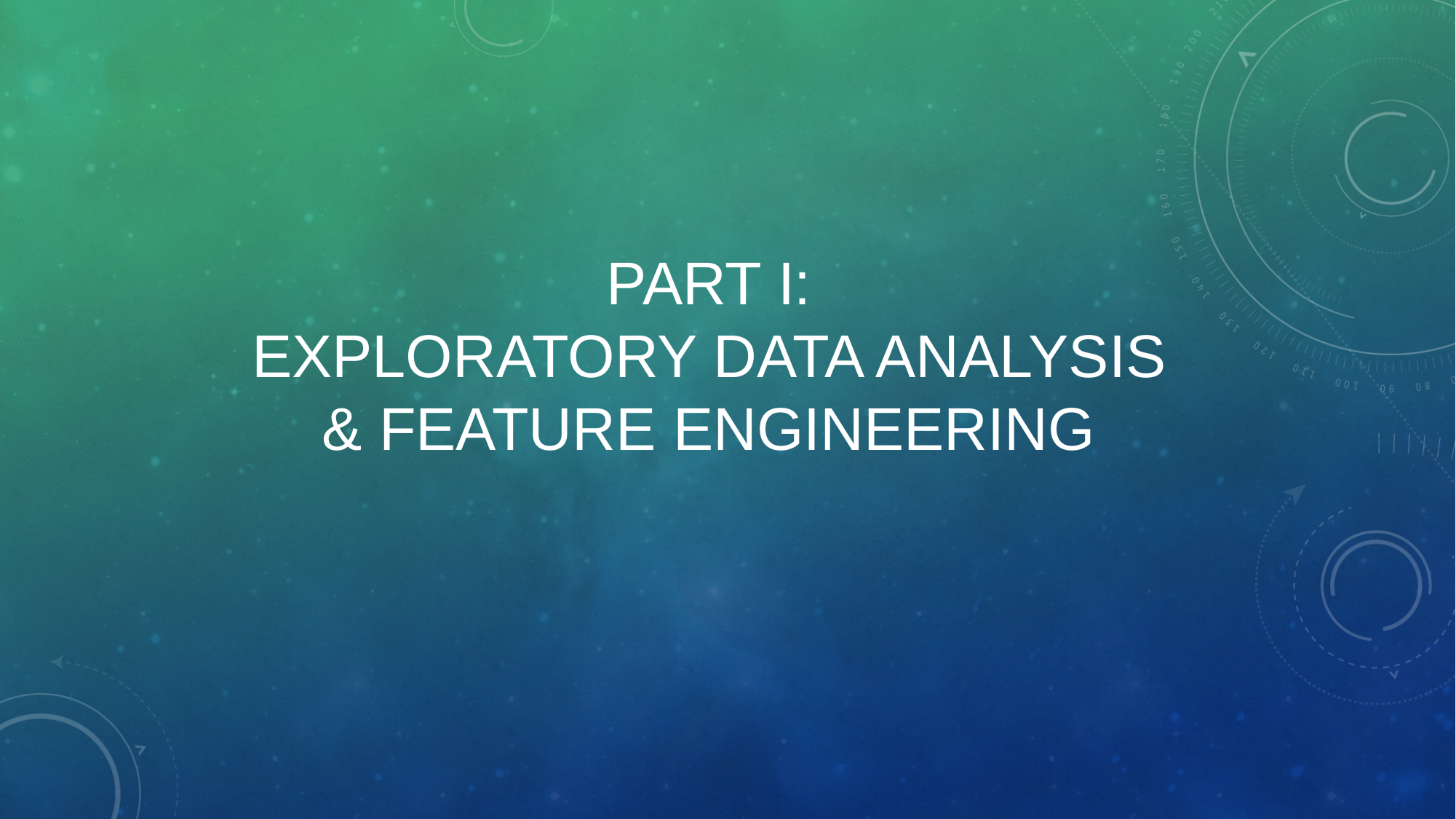

PART I:
Exploratory Data Analysis
& Feature Engineering